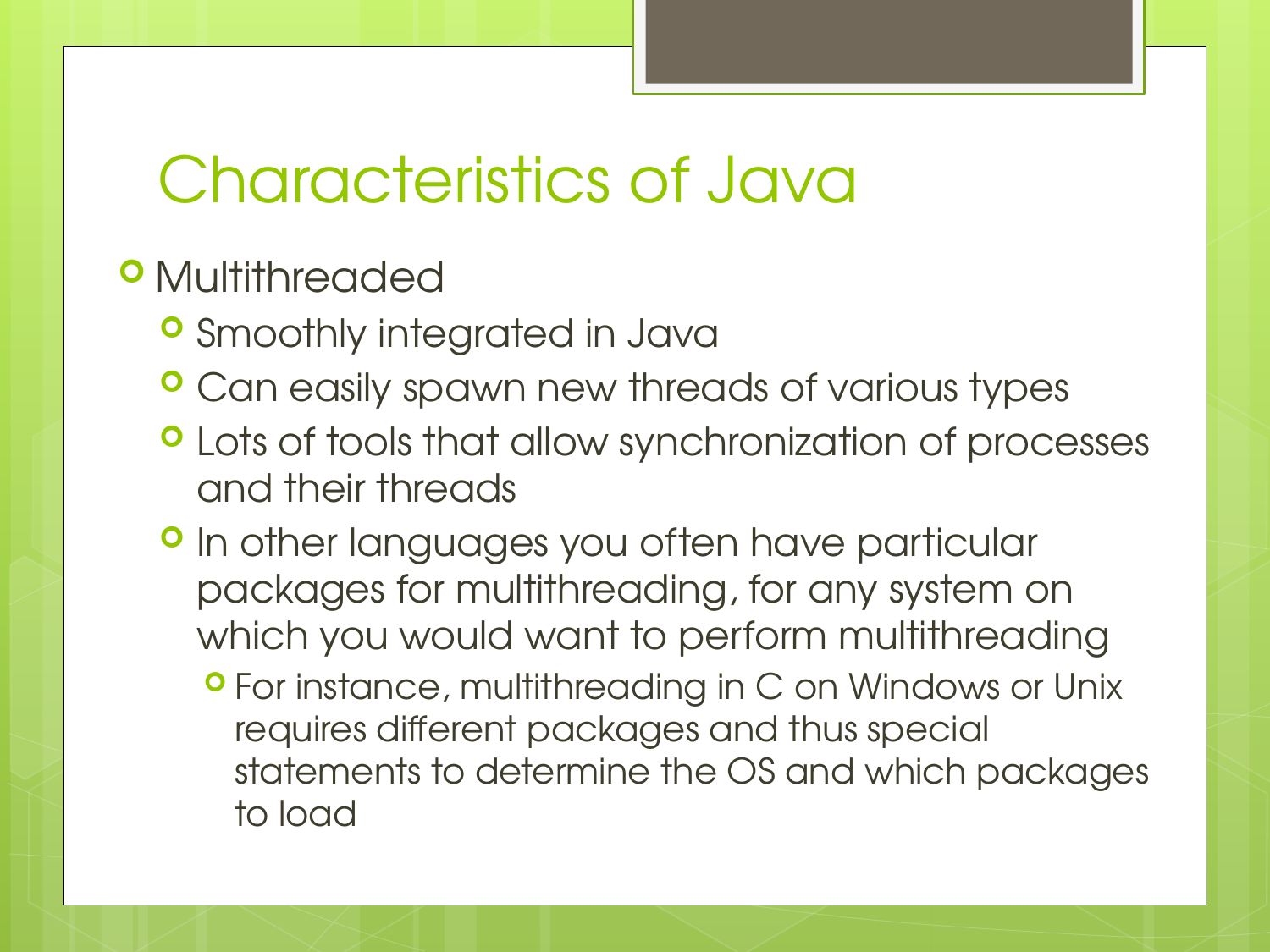

# Characteristics of Java
Multithreaded
Smoothly integrated in Java
Can easily spawn new threads of various types
Lots of tools that allow synchronization of processes and their threads
In other languages you often have particular packages for multithreading, for any system on which you would want to perform multithreading
For instance, multithreading in C on Windows or Unix requires different packages and thus special statements to determine the OS and which packages to load